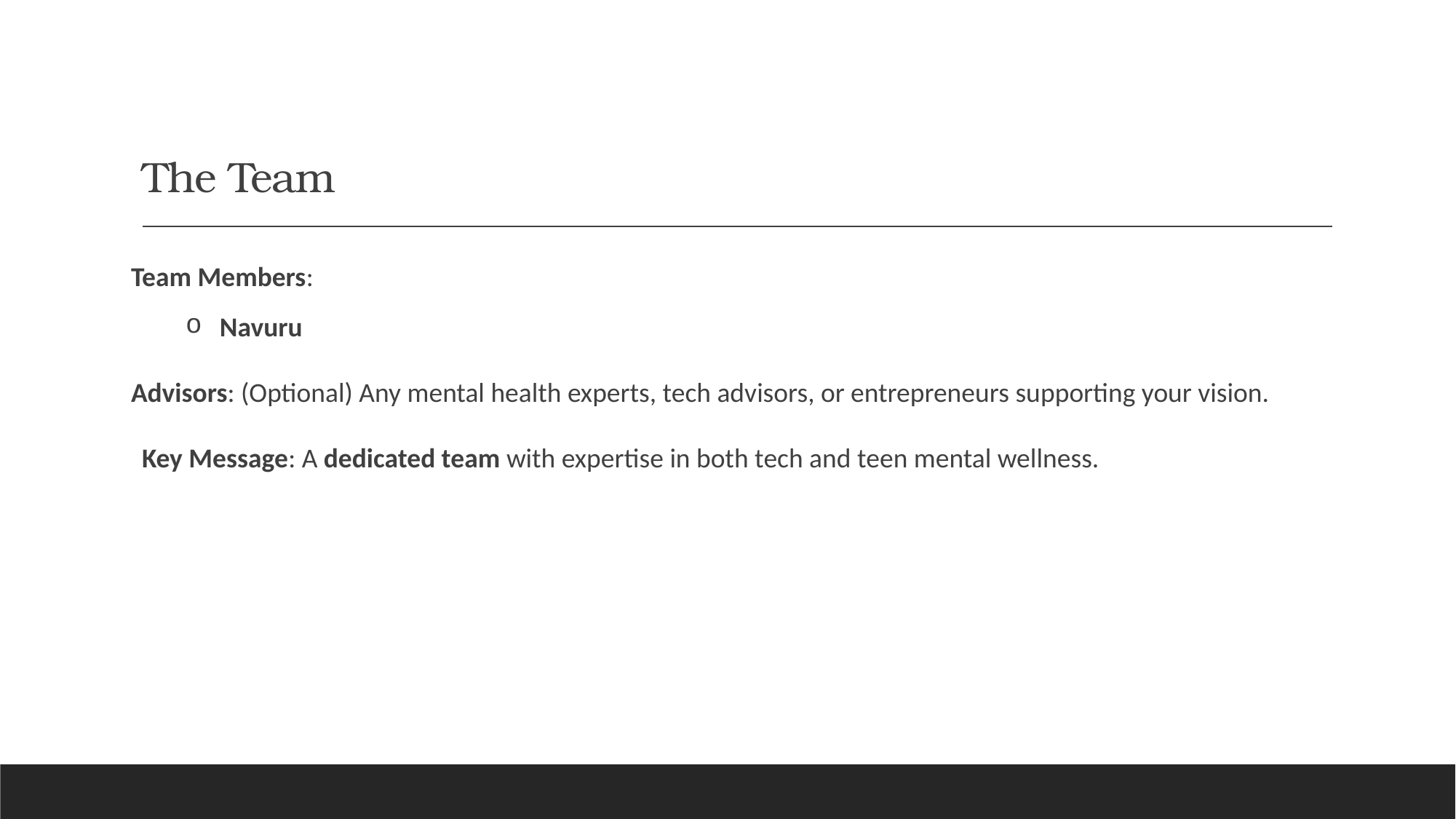

# The Team
Team Members:
Navuru
Advisors: (Optional) Any mental health experts, tech advisors, or entrepreneurs supporting your vision.
Key Message: A dedicated team with expertise in both tech and teen mental wellness.